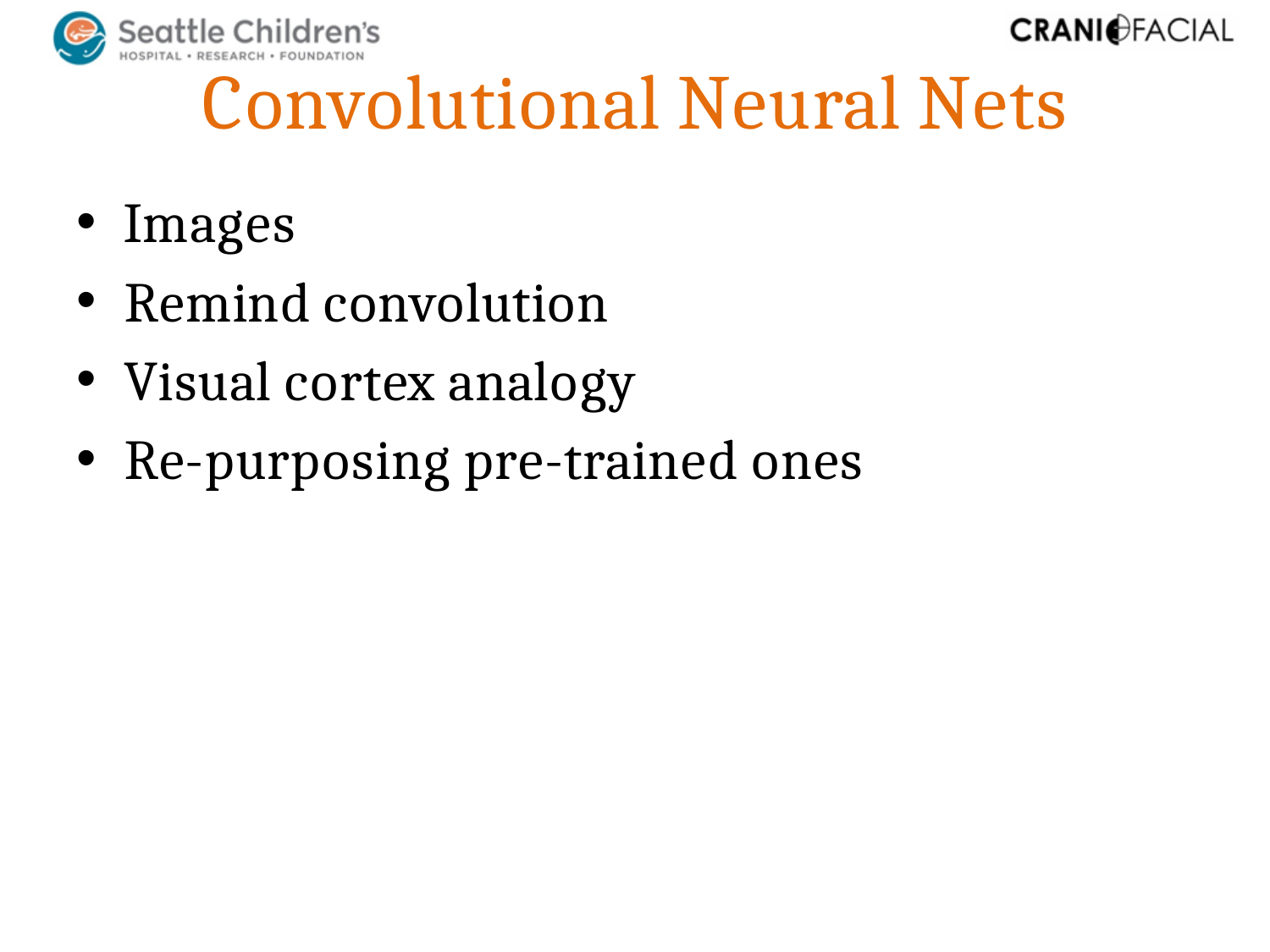

# Convolutional Neural Nets
Images
Remind convolution
Visual cortex analogy
Re-purposing pre-trained ones